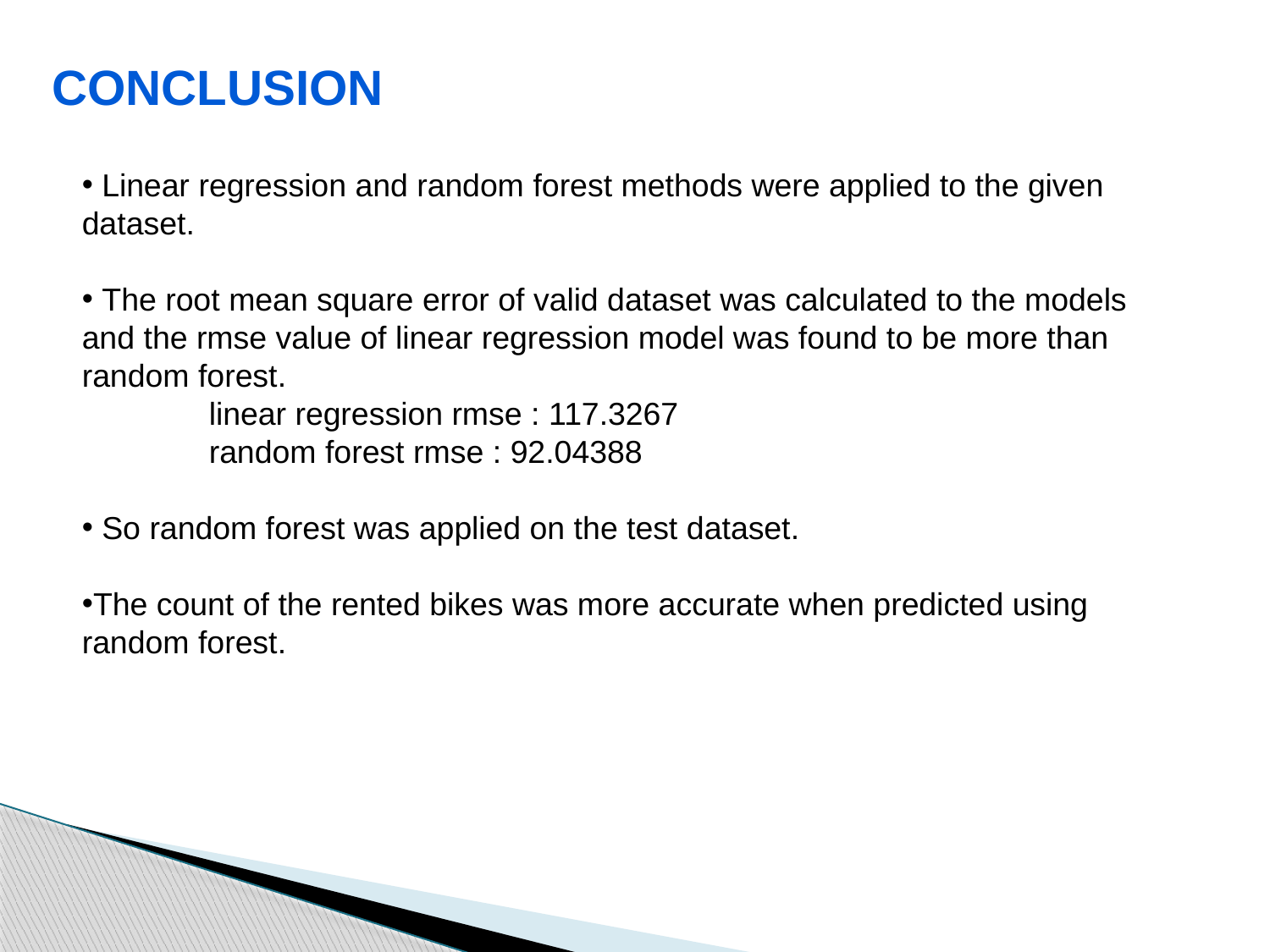

CONCLUSION
 Linear regression and random forest methods were applied to the given dataset.

 The root mean square error of valid dataset was calculated to the models and the rmse value of linear regression model was found to be more than random forest.
	linear regression rmse : 117.3267
	random forest rmse : 92.04388

 So random forest was applied on the test dataset.

The count of the rented bikes was more accurate when predicted using random forest.